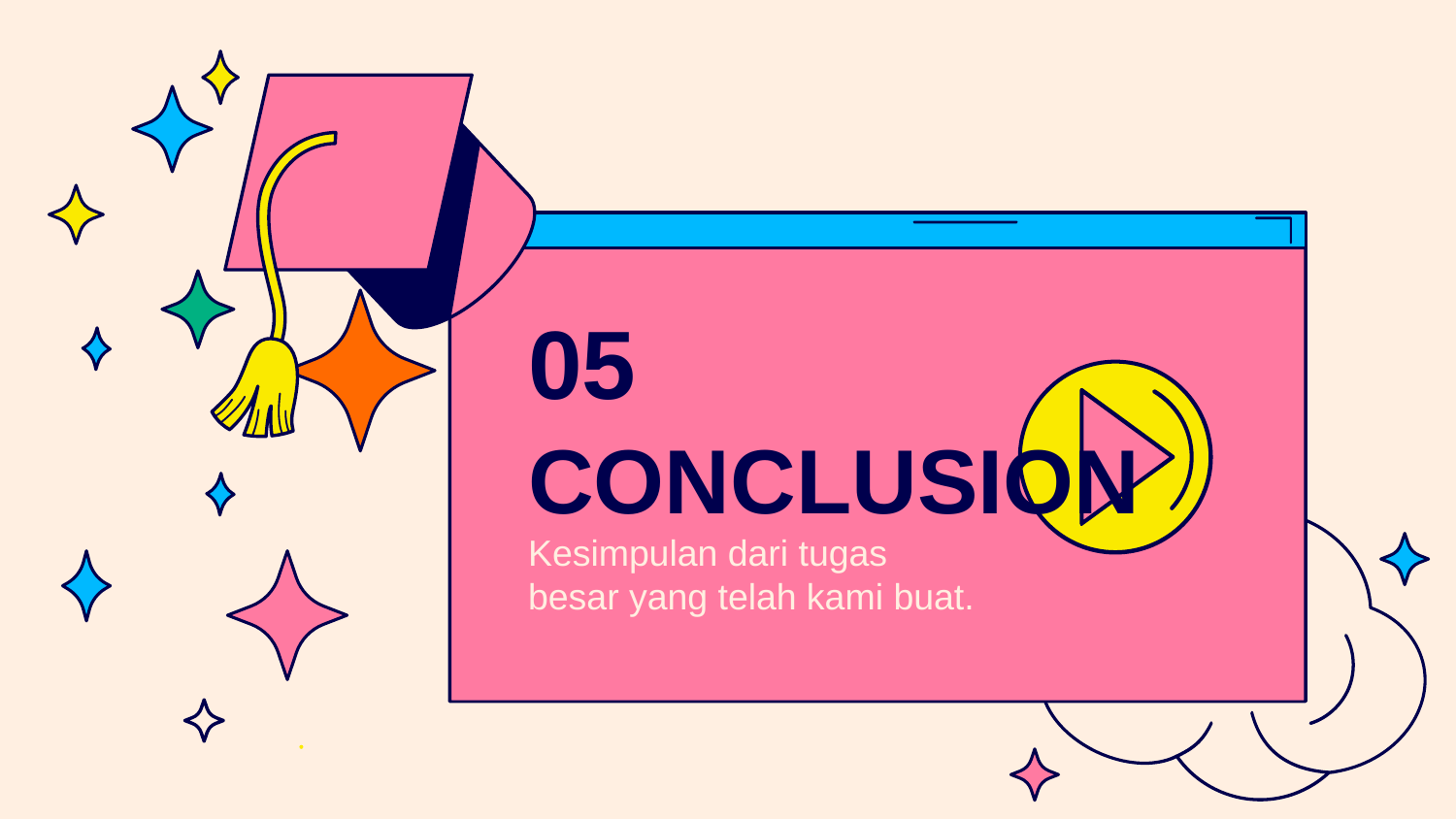

05
# CONCLUSION
Kesimpulan dari tugas besar yang telah kami buat.